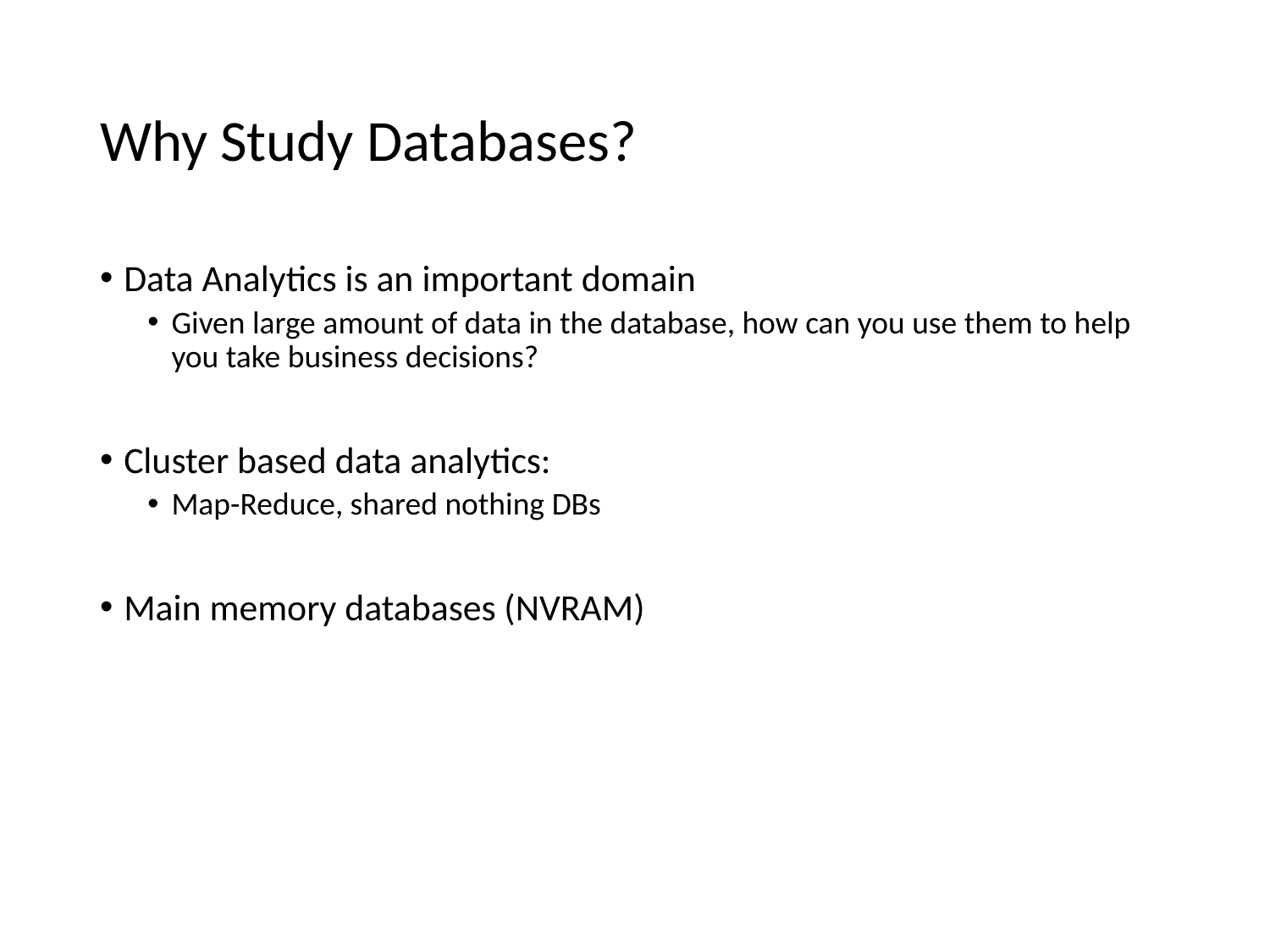

# Why Study Databases?
Data Analytics is an important domain
Given large amount of data in the database, how can you use them to help you take business decisions?

Cluster based data analytics:
Map-Reduce, shared nothing DBs

Main memory databases (NVRAM)
26